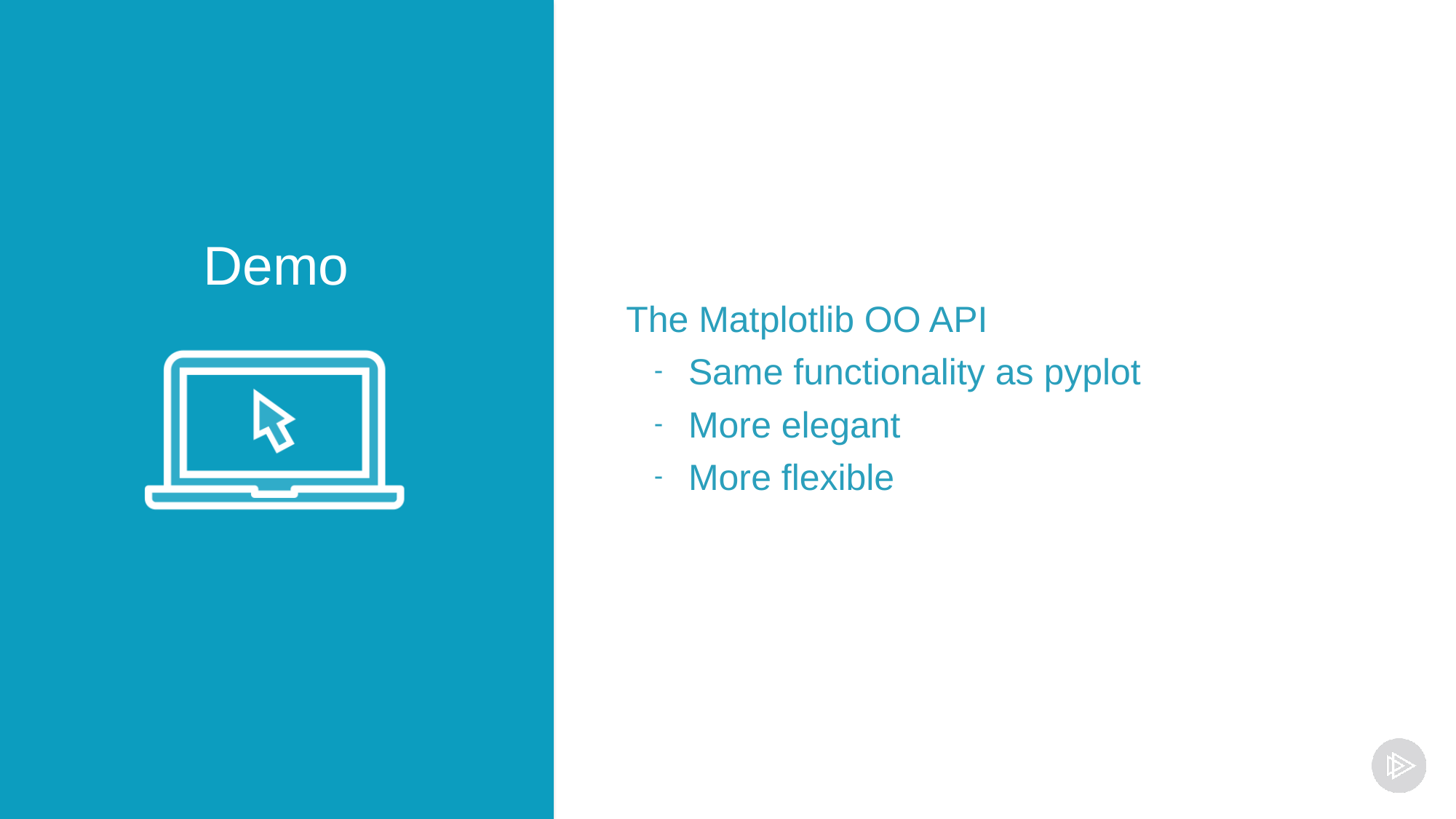

The Matplotlib OO API
Same functionality as pyplot
More elegant
More flexible